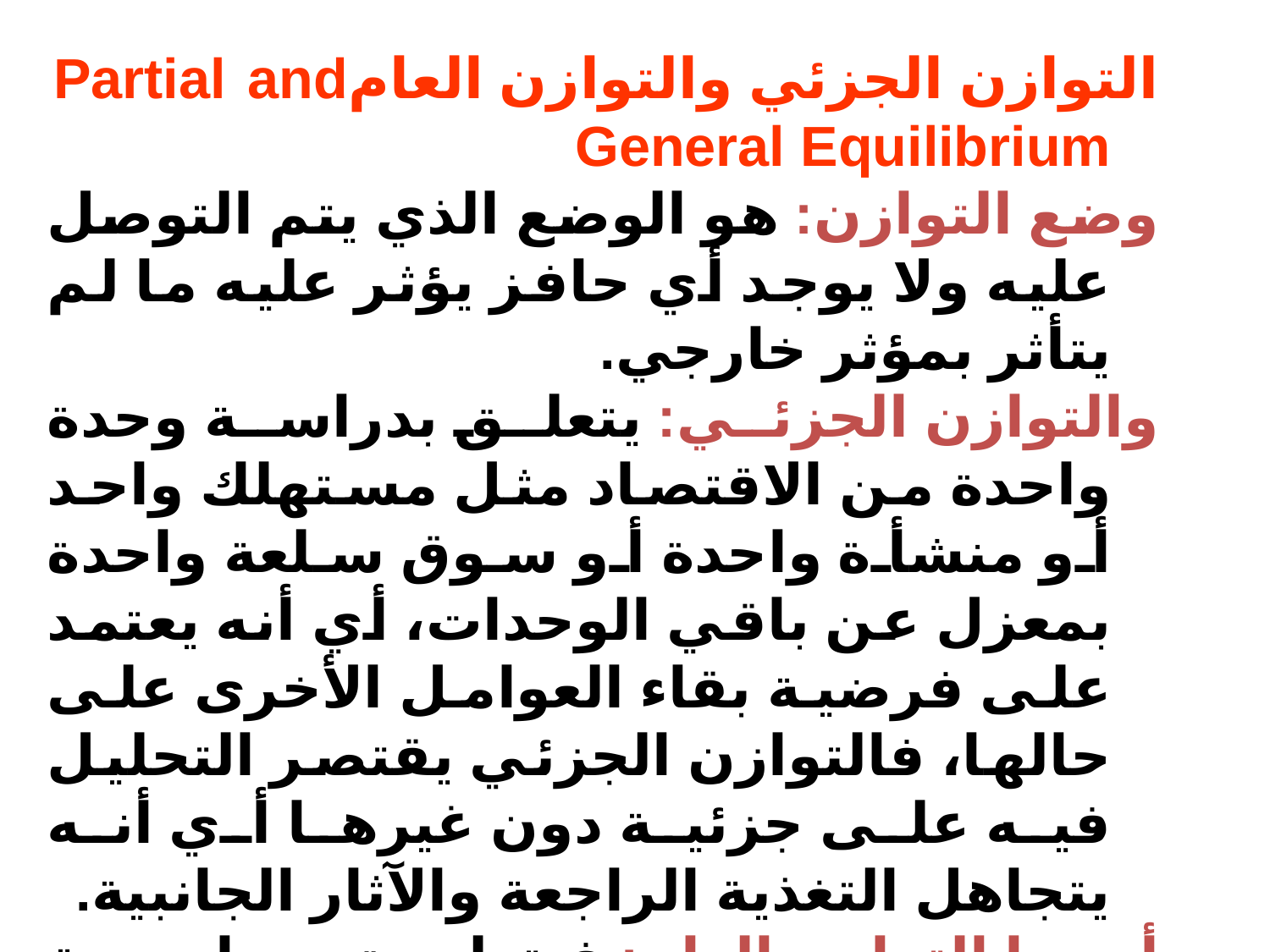

التوازن الجزئي والتوازن العامPartial and General Equilibrium
وضع التوازن: هو الوضع الذي يتم التوصل عليه ولا يوجد أي حافز يؤثر عليه ما لم يتأثر بمؤثر خارجي.
والتوازن الجزئي: يتعلق بدراسة وحدة واحدة من الاقتصاد مثل مستهلك واحد أو منشأة واحدة أو سوق سلعة واحدة بمعزل عن باقي الوحدات، أي أنه يعتمد على فرضية بقاء العوامل الأخرى على حالها، فالتوازن الجزئي يقتصر التحليل فيه على جزئية دون غيرها أي أنه يتجاهل التغذية الراجعة والآثار الجانبية.
أما التوازن العام: فيتعلق بدراسة العلاقات المتشابكة بين كل القطاعات أو الوحدات الاقتصادية في آن واحد.